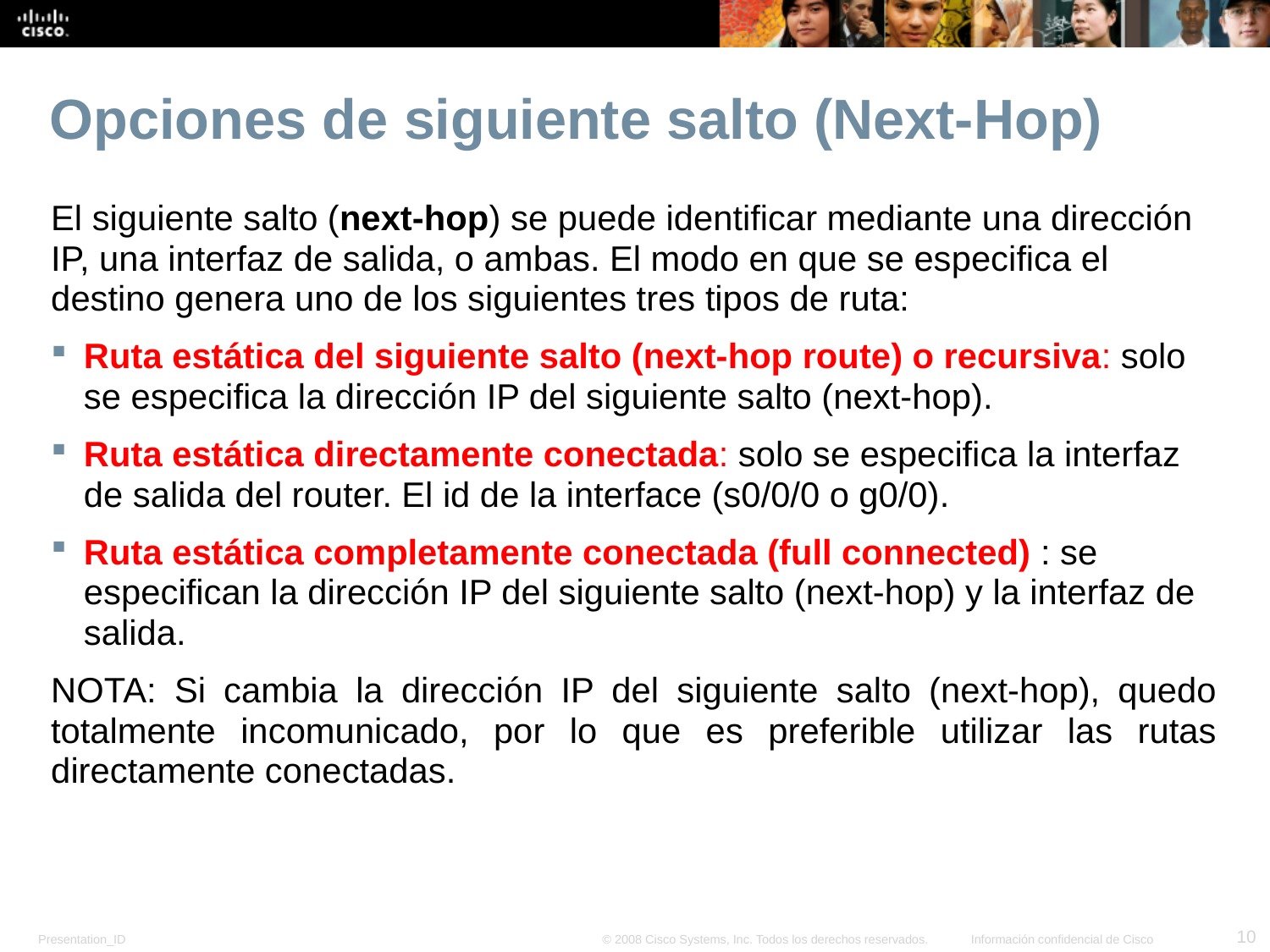

# Opciones de siguiente salto (Next-Hop)
El siguiente salto (next-hop) se puede identificar mediante una dirección IP, una interfaz de salida, o ambas. El modo en que se especifica el destino genera uno de los siguientes tres tipos de ruta:
Ruta estática del siguiente salto (next-hop route) o recursiva: solo se especifica la dirección IP del siguiente salto (next-hop).
Ruta estática directamente conectada: solo se especifica la interfaz de salida del router. El id de la interface (s0/0/0 o g0/0).
Ruta estática completamente conectada (full connected) : se especifican la dirección IP del siguiente salto (next-hop) y la interfaz de salida.
NOTA: Si cambia la dirección IP del siguiente salto (next-hop), quedo totalmente incomunicado, por lo que es preferible utilizar las rutas directamente conectadas.